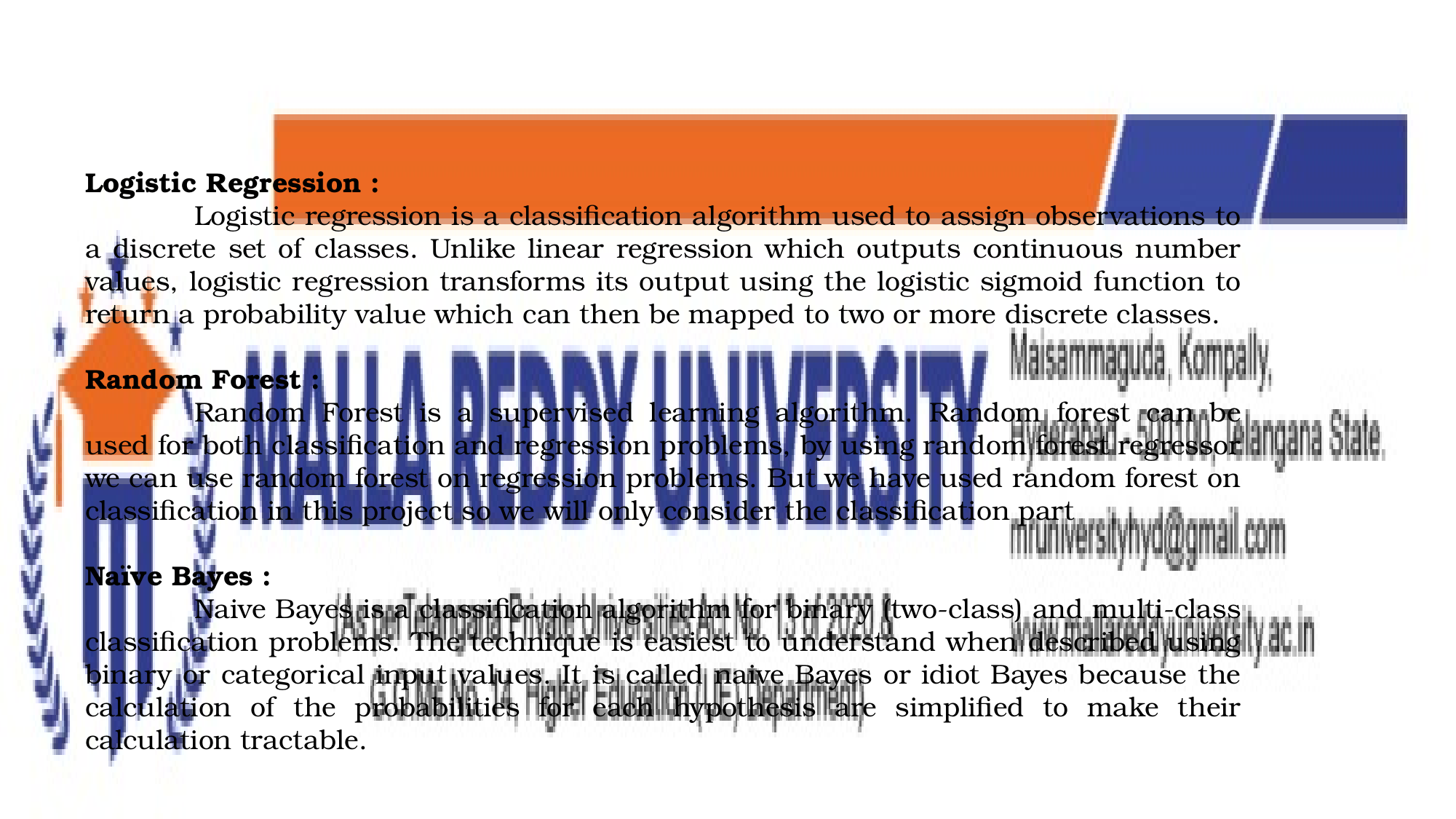

Logistic Regression :
	Logistic regression is a classification algorithm used to assign observations to a discrete set of classes. Unlike linear regression which outputs continuous number values, logistic regression transforms its output using the logistic sigmoid function to return a probability value which can then be mapped to two or more discrete classes.

Random Forest :
	Random Forest is a supervised learning algorithm. Random forest can be used for both classification and regression problems, by using random forest regressor we can use random forest on regression problems. But we have used random forest on classification in this project so we will only consider the classification part

Naïve Bayes :
	Naive Bayes is a classification algorithm for binary (two-class) and multi-class classification problems. The technique is easiest to understand when described using binary or categorical input values. It is called naive Bayes or idiot Bayes because the calculation of the probabilities for each hypothesis are simplified to make their calculation tractable.